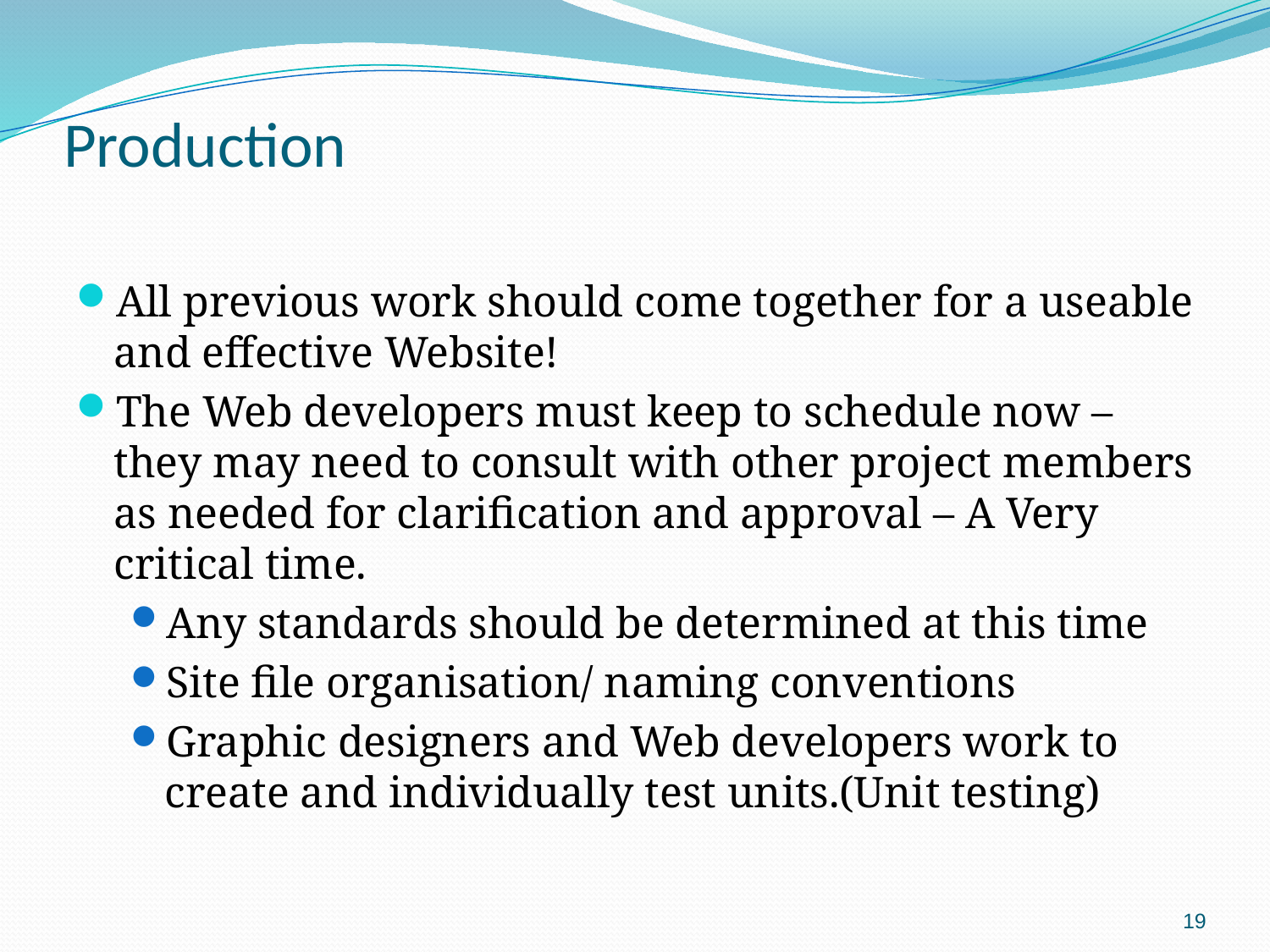

# Production
All previous work should come together for a useable and effective Website!
The Web developers must keep to schedule now – they may need to consult with other project members as needed for clarification and approval – A Very critical time.
Any standards should be determined at this time
Site file organisation/ naming conventions
Graphic designers and Web developers work to create and individually test units.(Unit testing)

19